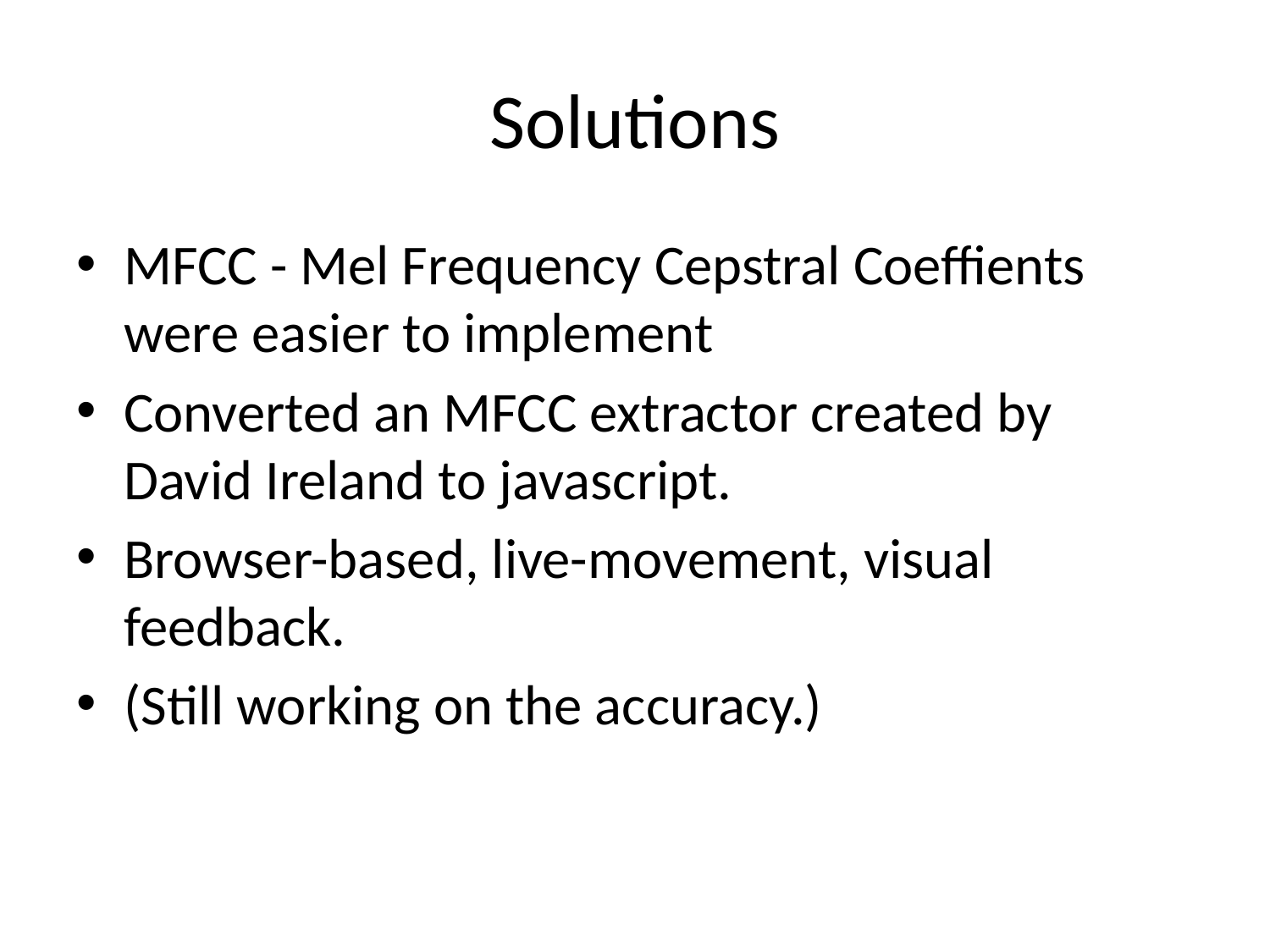

# Solutions
MFCC - Mel Frequency Cepstral Coeffients were easier to implement
Converted an MFCC extractor created by David Ireland to javascript.
Browser-based, live-movement, visual feedback.
(Still working on the accuracy.)